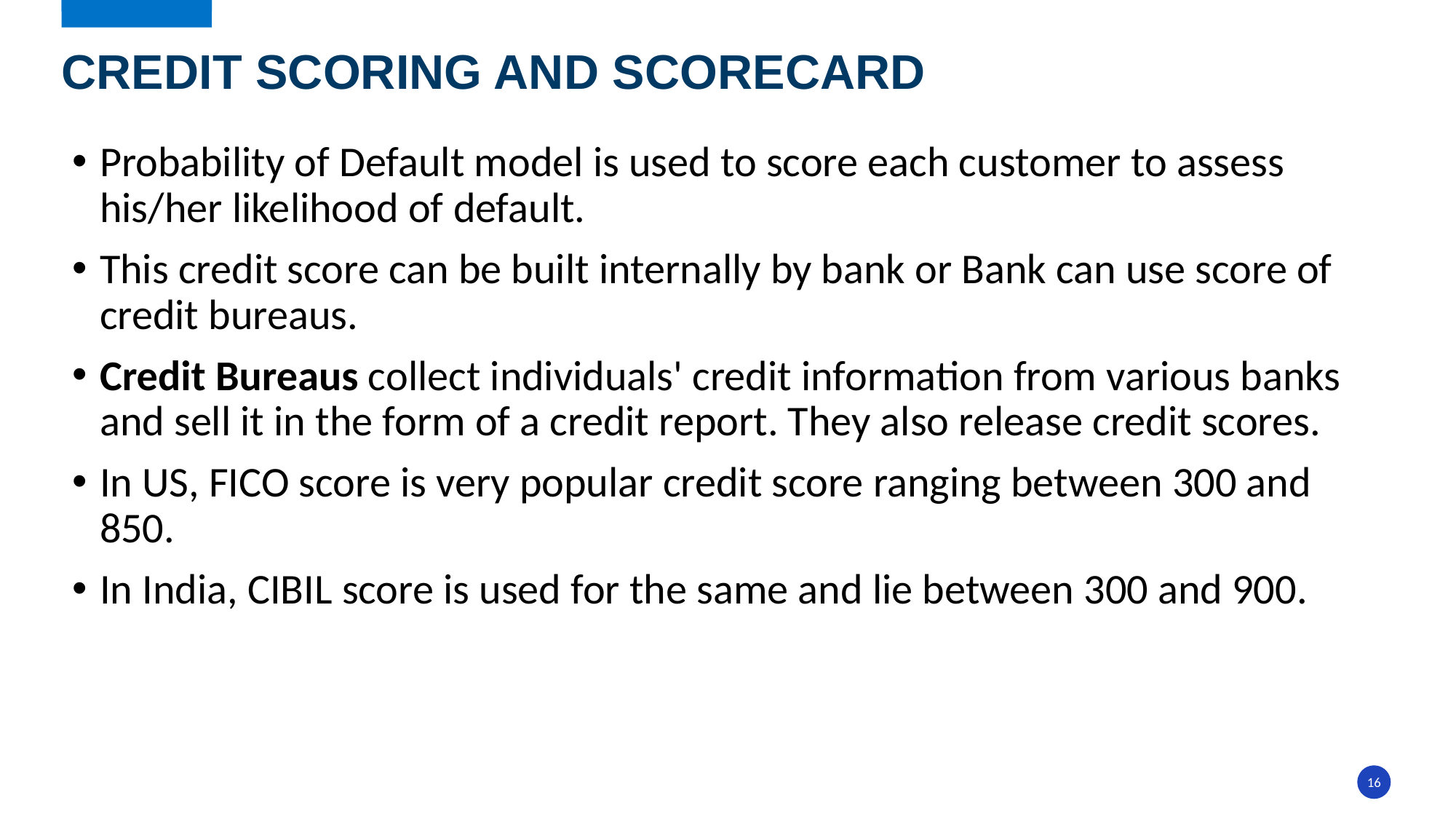

# Credit Scoring and Scorecard
Probability of Default model is used to score each customer to assess his/her likelihood of default.
This credit score can be built internally by bank or Bank can use score of credit bureaus.
Credit Bureaus collect individuals' credit information from various banks and sell it in the form of a credit report. They also release credit scores.
In US, FICO score is very popular credit score ranging between 300 and 850.
In India, CIBIL score is used for the same and lie between 300 and 900.
16